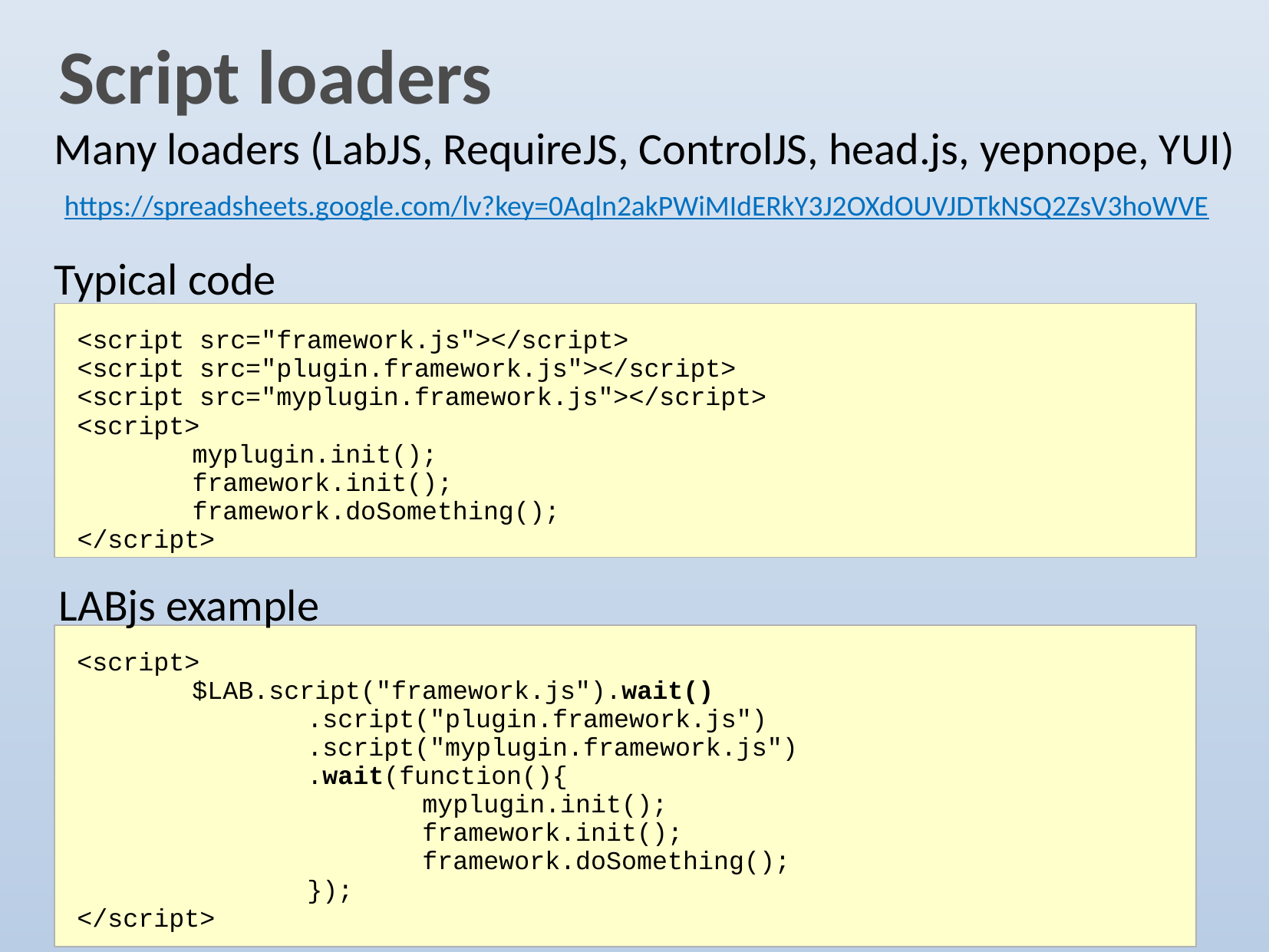

# Script loaders
Many loaders (LabJS, RequireJS, ControlJS, head.js, yepnope, YUI)
 https://spreadsheets.google.com/lv?key=0Aqln2akPWiMIdERkY3J2OXdOUVJDTkNSQ2ZsV3hoWVE
Typical code
<script src="framework.js"></script>
<script src="plugin.framework.js"></script>
<script src="myplugin.framework.js"></script>
<script>
	myplugin.init();
	framework.init();
	framework.doSomething();
</script>
LABjs example
<script>
	$LAB.script("framework.js").wait()
		.script("plugin.framework.js")
		.script("myplugin.framework.js")
		.wait(function(){
			myplugin.init();
			framework.init();
			framework.doSomething();
		});
</script>